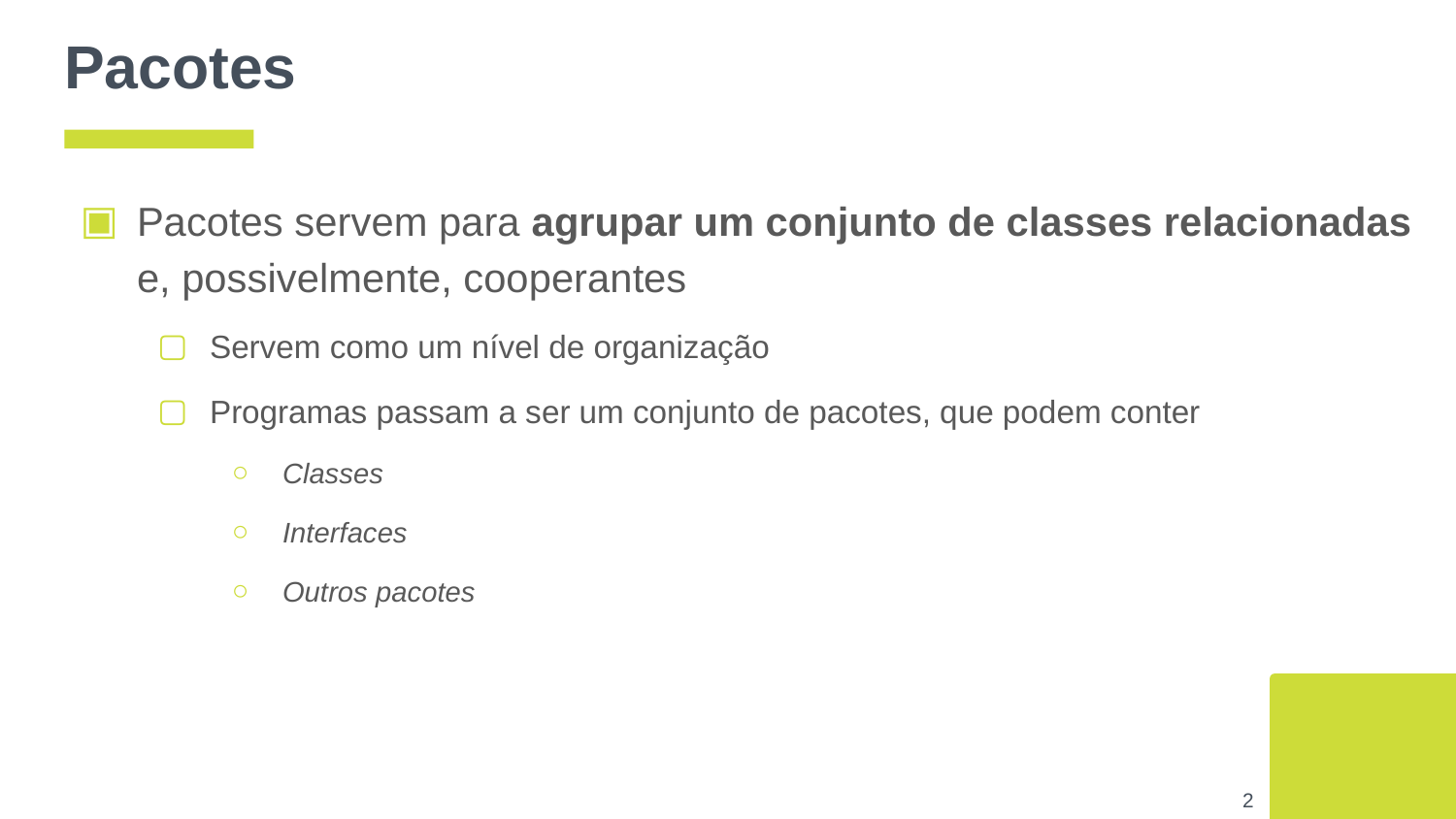

# Pacotes
Pacotes servem para agrupar um conjunto de classes relacionadas e, possivelmente, cooperantes
Servem como um nível de organização
Programas passam a ser um conjunto de pacotes, que podem conter
Classes
Interfaces
Outros pacotes
2